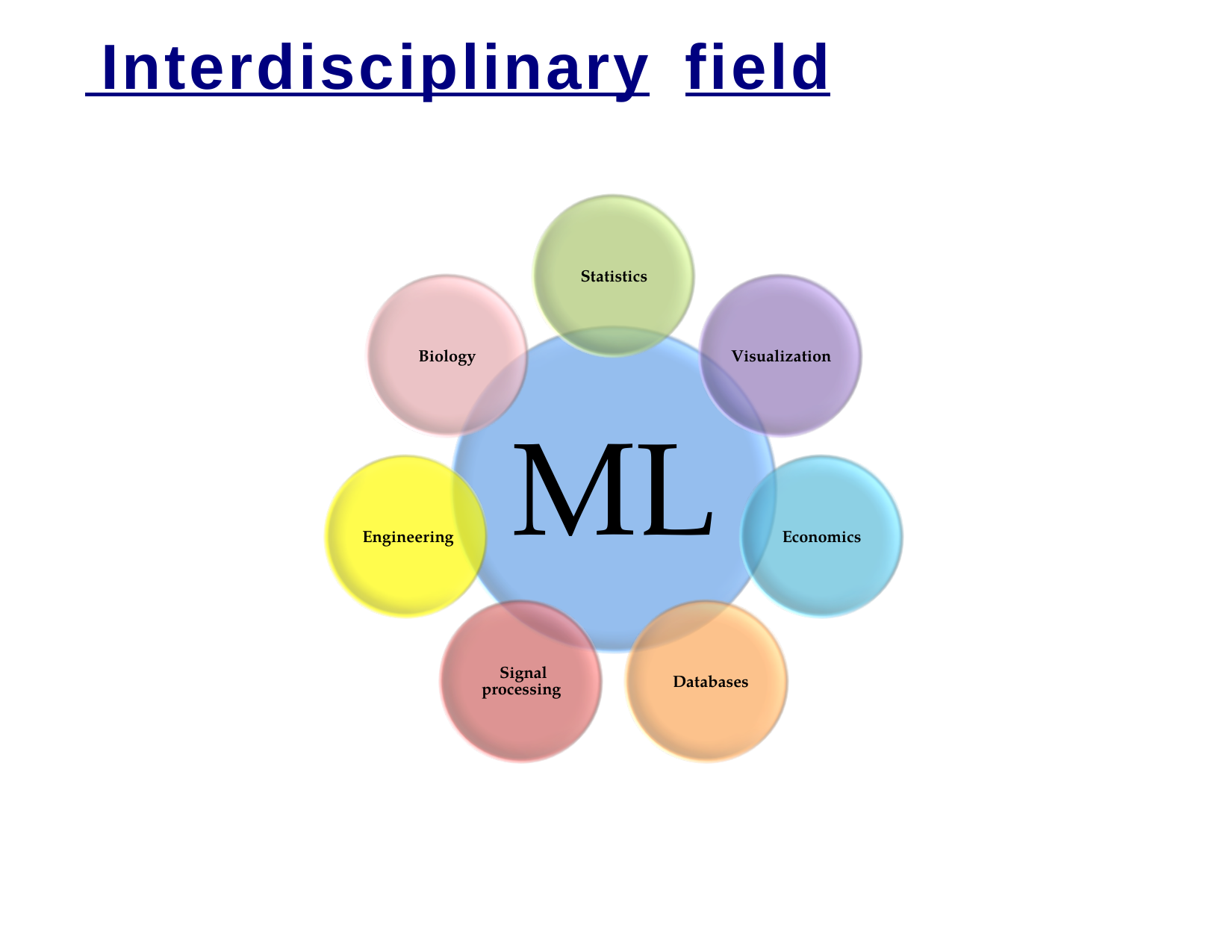

# Interdisciplinary	field

Statistics

Biology
Visualization
ML
Signal

Engineering
Economics

Databases
processing